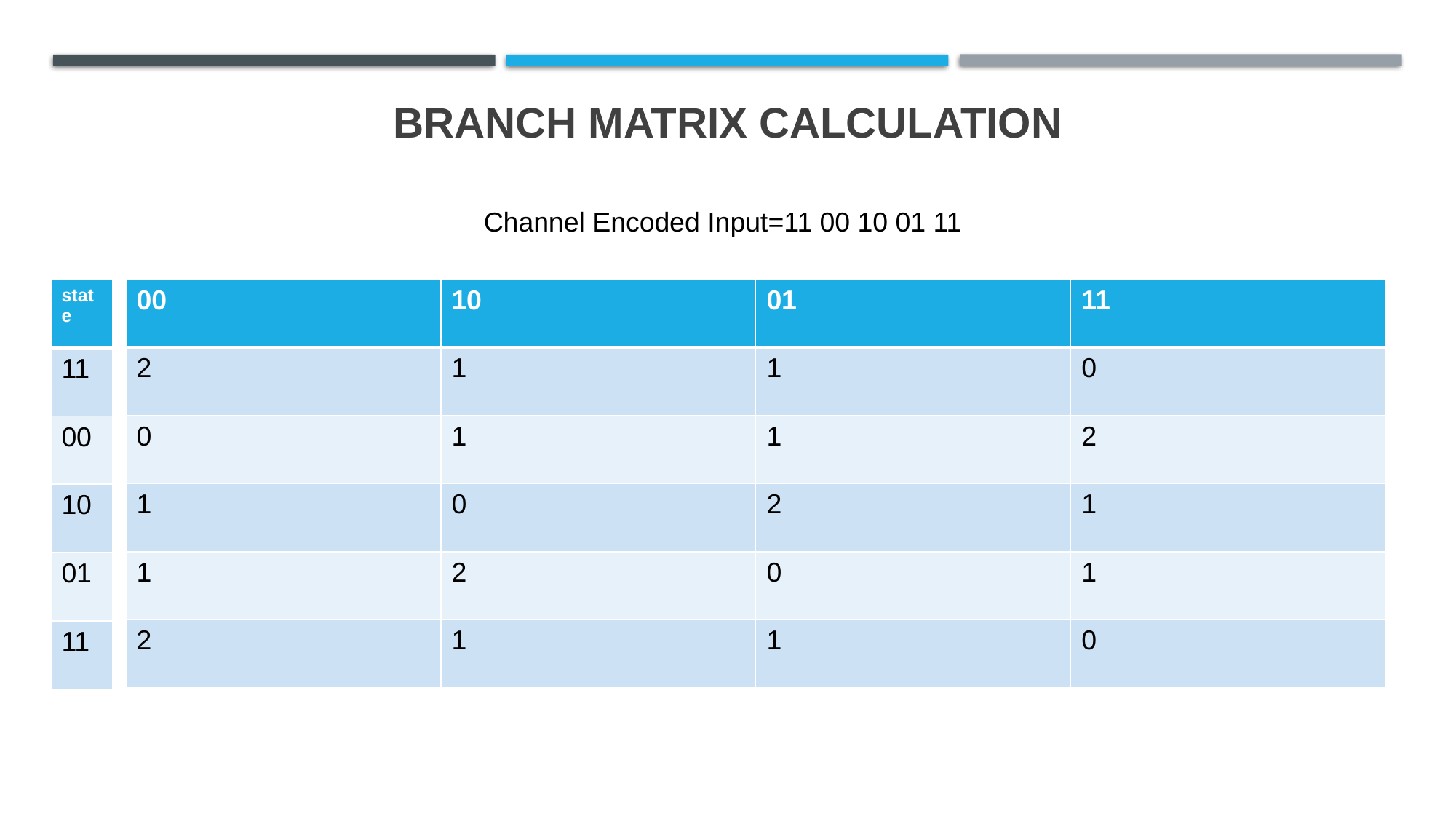

# BRANCH MATRIX CALCULATION
Channel Encoded Input=11 00 10 01 11
| state |
| --- |
| 11 |
| 00 |
| 10 |
| 01 |
| 11 |
| 00 | 10 | 01 | 11 |
| --- | --- | --- | --- |
| 2 | 1 | 1 | 0 |
| 0 | 1 | 1 | 2 |
| 1 | 0 | 2 | 1 |
| 1 | 2 | 0 | 1 |
| 2 | 1 | 1 | 0 |